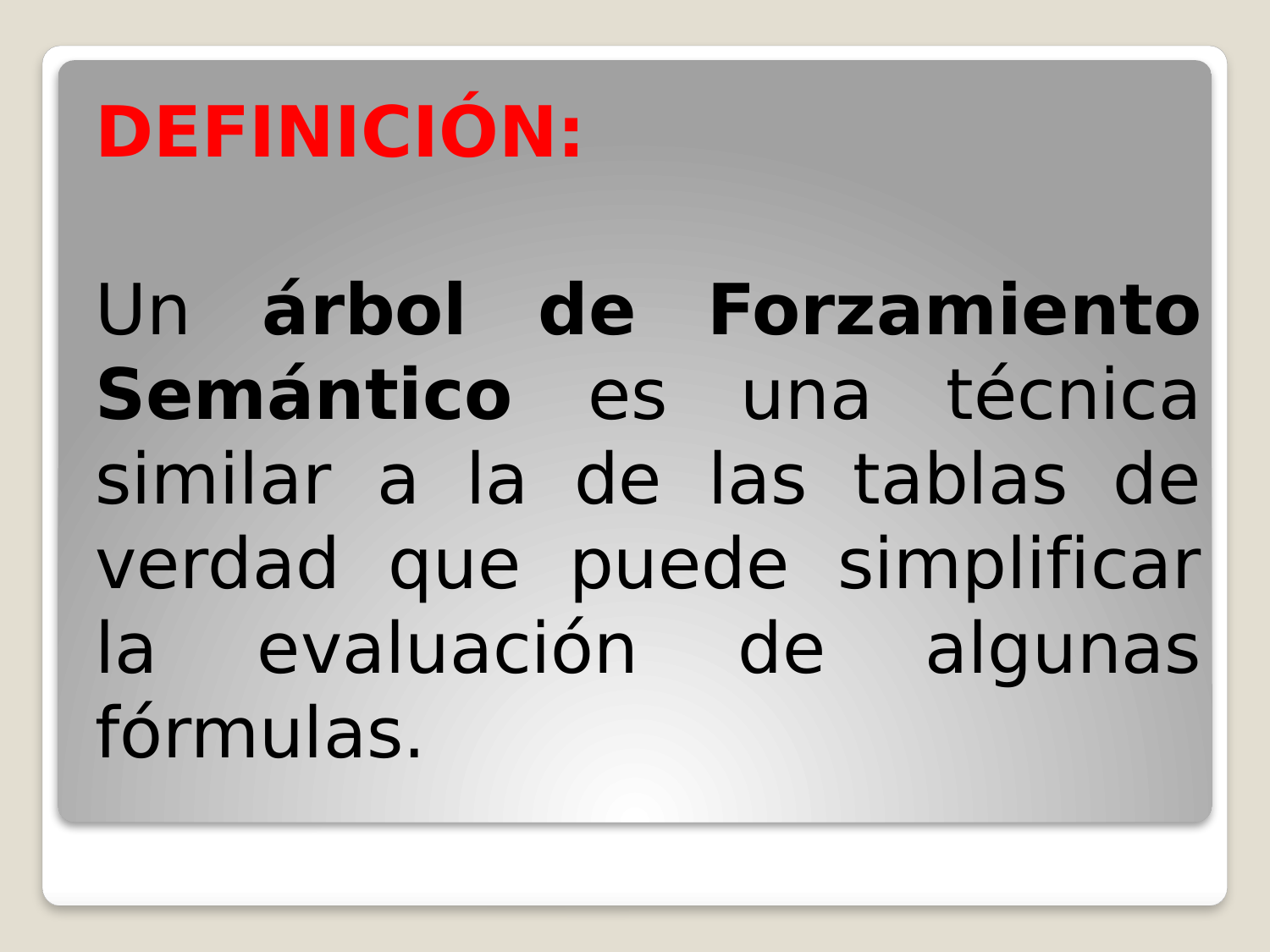

DEFINICIÓN:

Un árbol de Forzamiento Semántico es una técnica similar a la de las tablas de verdad que puede simplificar la evaluación de algunas fórmulas.